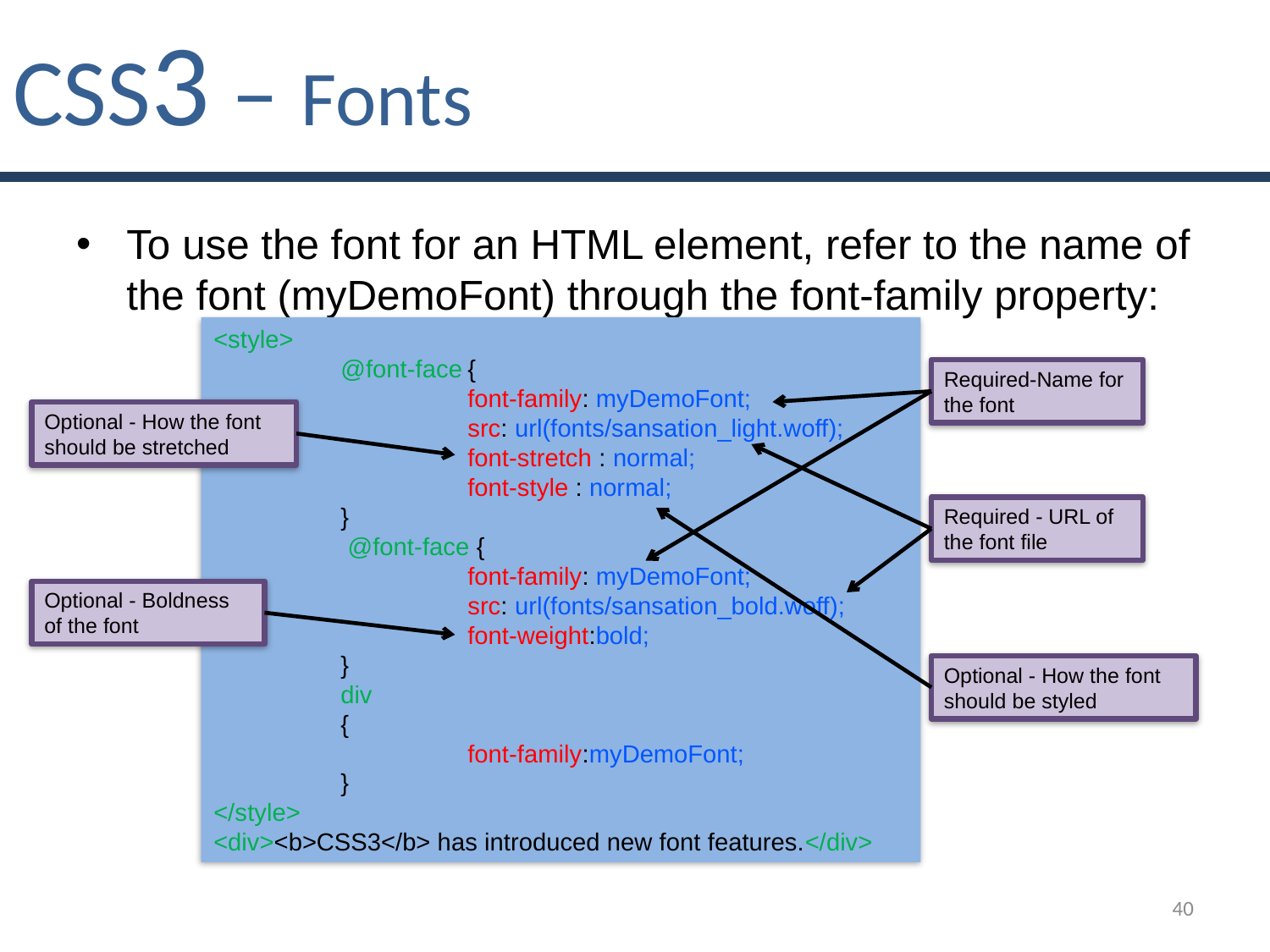

# CSS3 – Fonts

To use the font for an HTML element, refer to the name of the font (myDemoFont) through the font-family property:
<style>
	@font-face	{
		font-family: myDemoFont;
		src: url(fonts/sansation_light.woff);
		font-stretch : normal;
		font-style : normal;
 	}
	 @font-face {
		font-family: myDemoFont;
		src: url(fonts/sansation_bold.woff);
		font-weight:bold;
	}
	div
	{
		font-family:myDemoFont;
	}
</style>
<div><b>CSS3</b> has introduced new font features.</div>
Required-Name for the font
Optional - How the font should be stretched
Required - URL of the font file
Optional - Boldness of the font
Optional - How the font should be styled
40